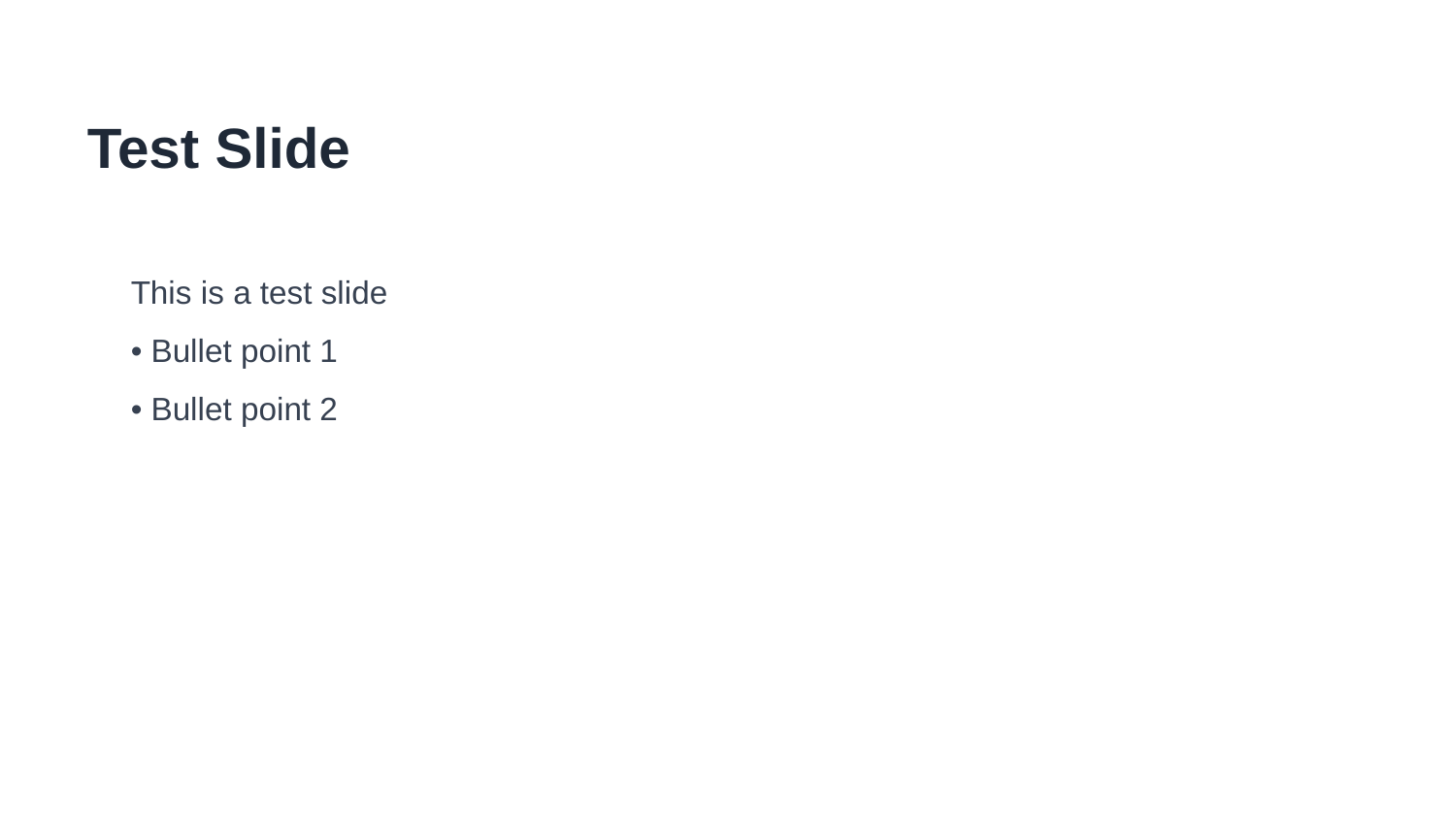

Test Slide
This is a test slide
• Bullet point 1
• Bullet point 2
Test Company | 2024-01-01